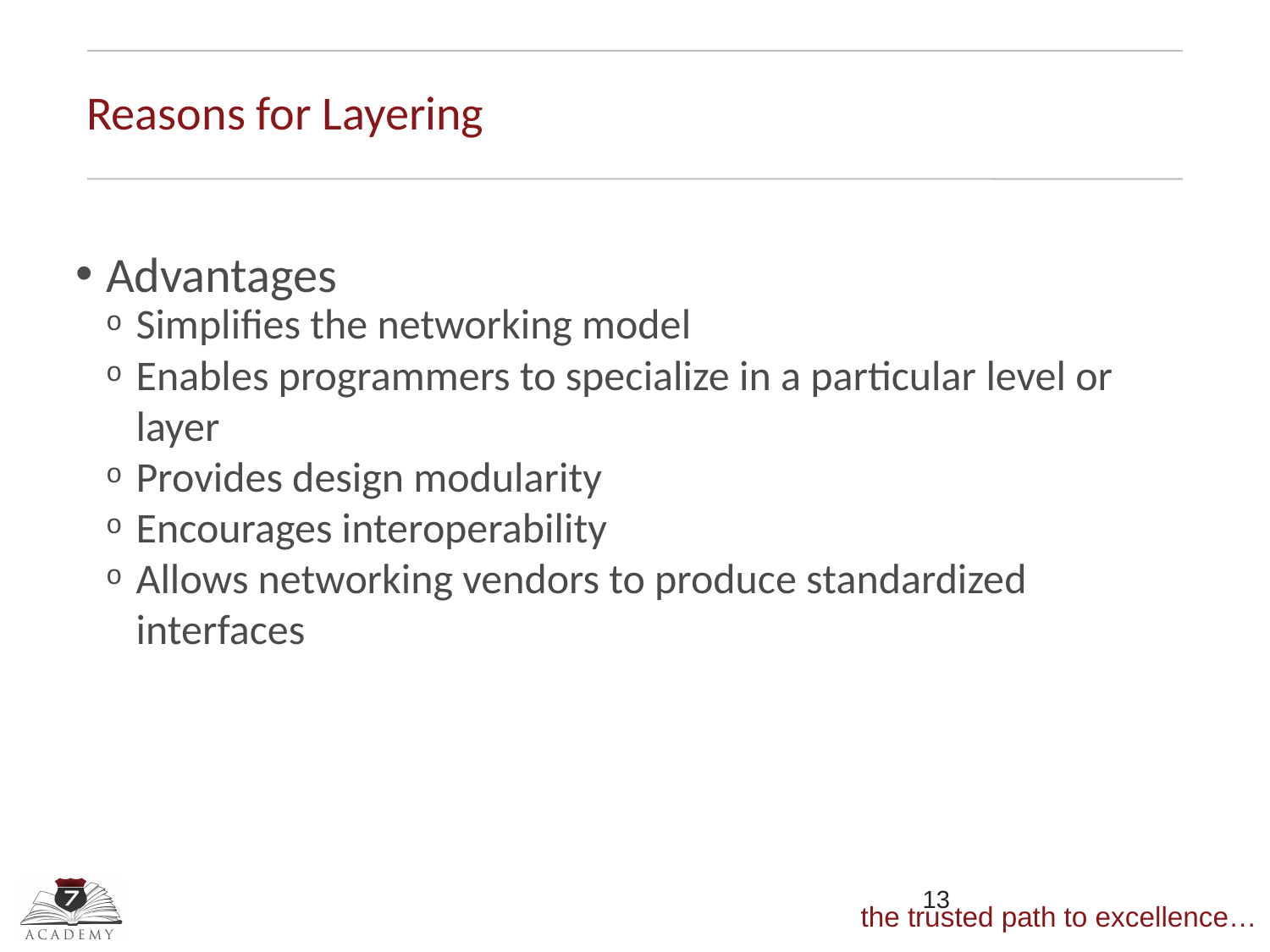

Reasons for Layering
Advantages
Simplifies the networking model
Enables programmers to specialize in a particular level or layer
Provides design modularity
Encourages interoperability
Allows networking vendors to produce standardized interfaces
13